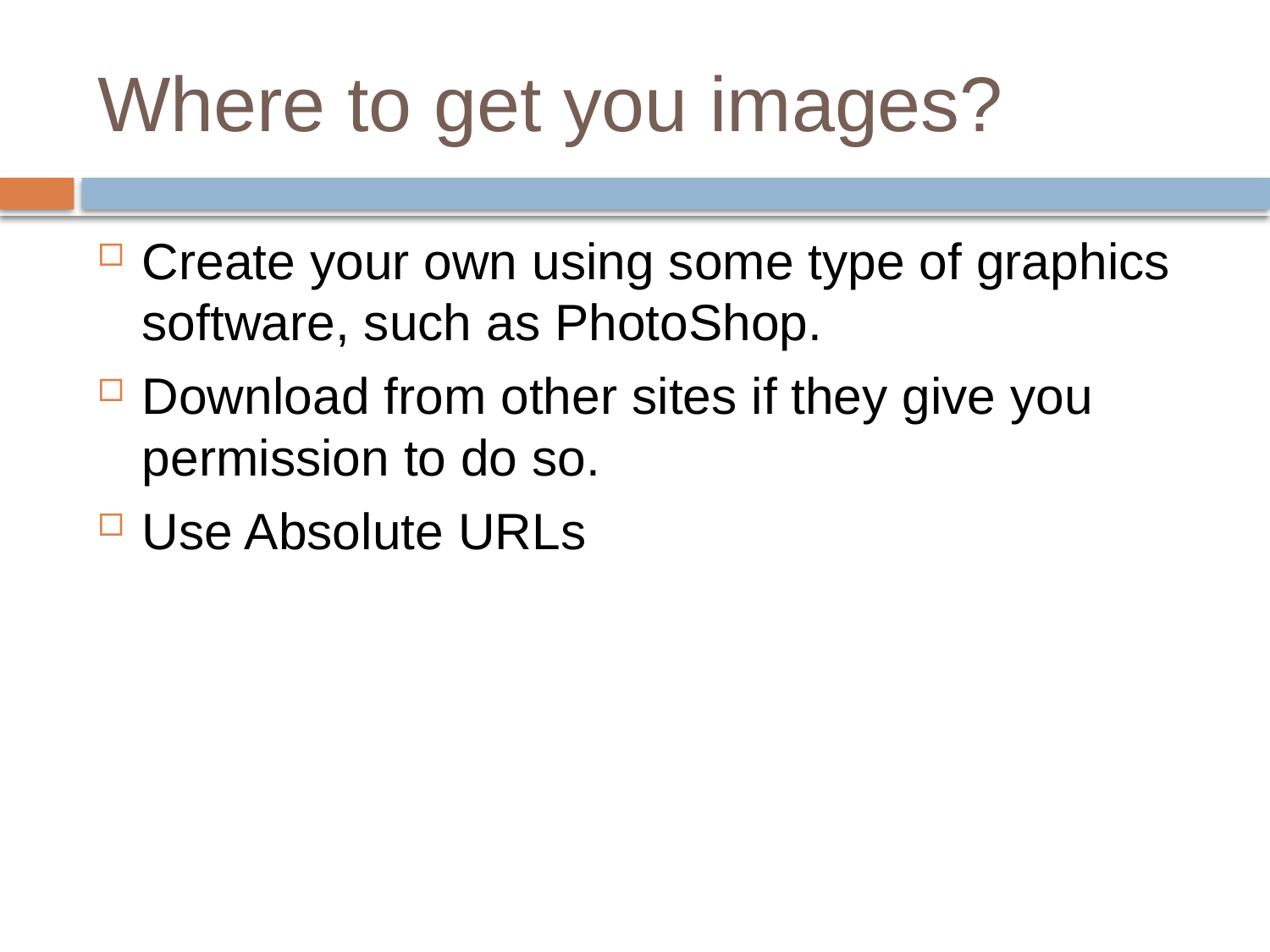

# Where to get you images?
Create your own using some type of graphics software, such as PhotoShop.
Download from other sites if they give you permission to do so.
Use Absolute URLs